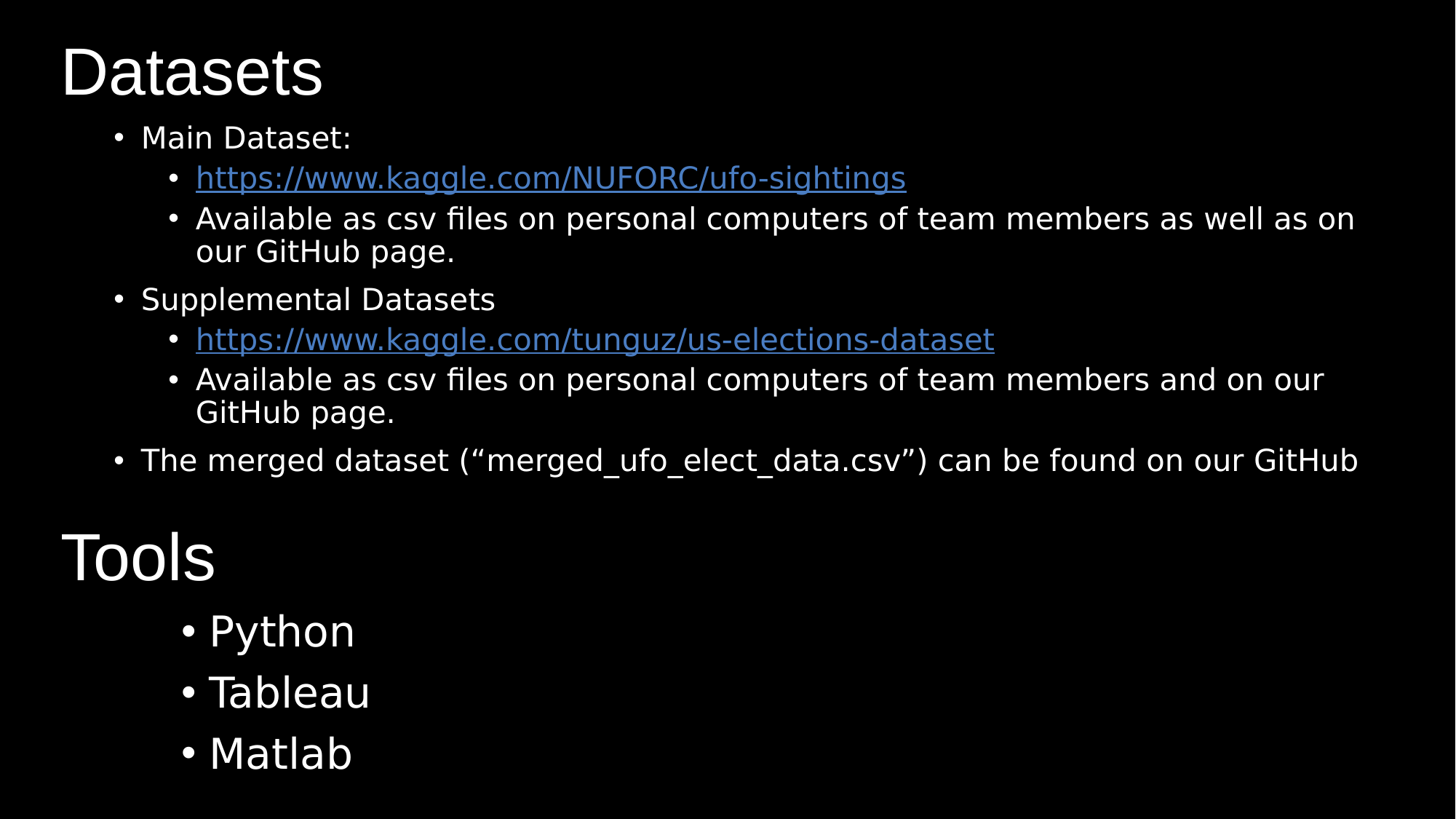

# Datasets
Main Dataset:
https://www.kaggle.com/NUFORC/ufo-sightings
Available as csv files on personal computers of team members as well as on our GitHub page.
Supplemental Datasets
https://www.kaggle.com/tunguz/us-elections-dataset
Available as csv files on personal computers of team members and on our GitHub page.
The merged dataset (“merged_ufo_elect_data.csv”) can be found on our GitHub
Tools
Python
Tableau
Matlab